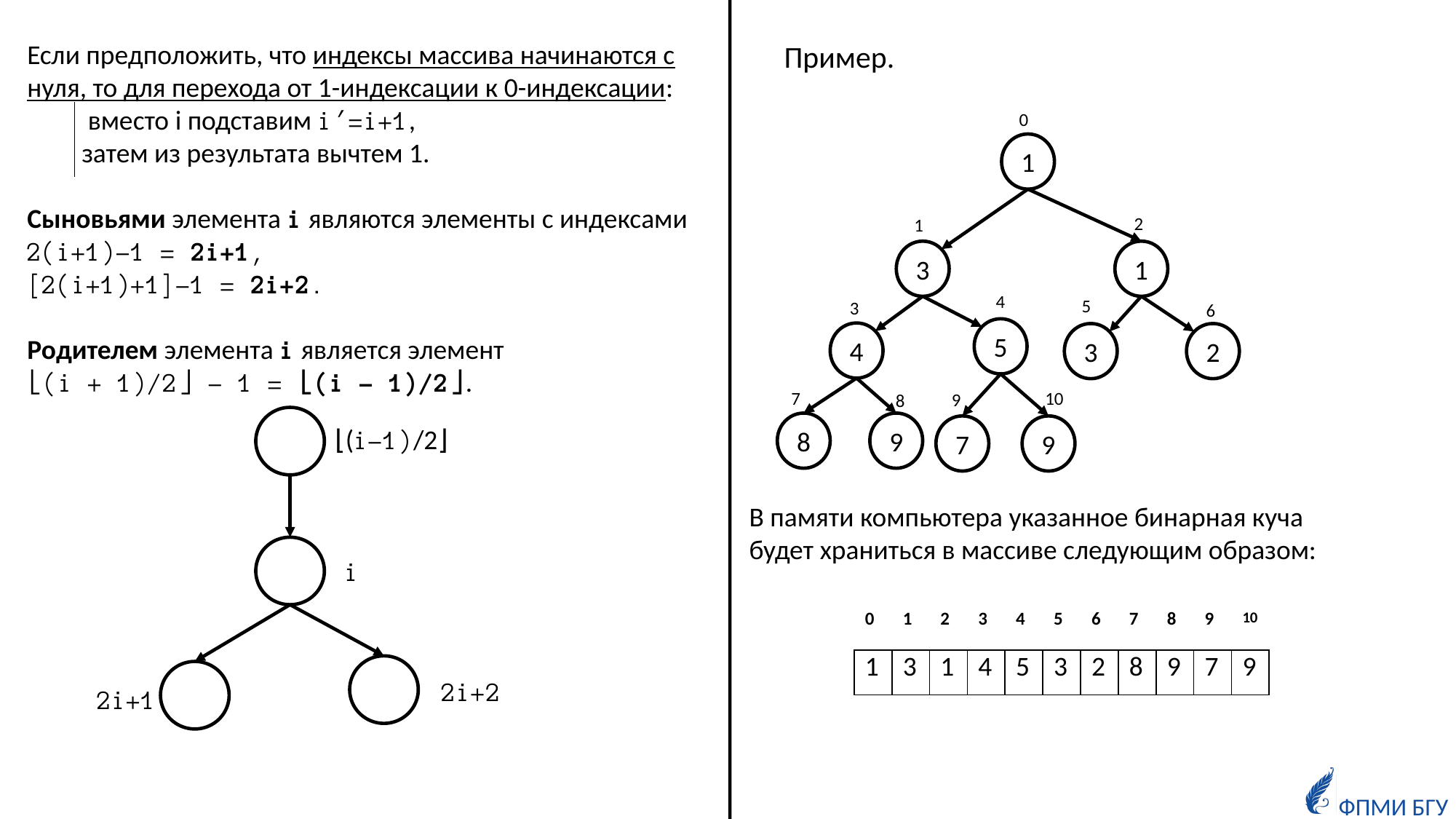

Если предположить, что индексы массива начинаются с нуля, то для перехода от 1-индексации к 0-индексации:
 вместо i подставим i′=i+1,
затем из результата вычтем 1.

Cыновьями элемента i являются элементы с индексами
2(i+1)−1 = 2i+1,
[2(i+1)+1]−1 = 2i+2.

Родителем элемента i является элемент
⌊(i + 1)/2⌋ − 1 = ⌊(i − 1)/2⌋.
Пример.
0
1
1
3
5
4
3
2
8
9
7
9
2
1
4
5
3
6
10
7
9
8

⌊(i-1)/2⌋

i

2i+2
2i+1
В памяти компьютера указанное бинарная куча будет храниться в массиве следующим образом:
| 0 | 1 | 2 | 3 | 4 | 5 | 6 | 7 | 8 | 9 | 10 |
| --- | --- | --- | --- | --- | --- | --- | --- | --- | --- | --- |
| 1 | 3 | 1 | 4 | 5 | 3 | 2 | 8 | 9 | 7 | 9 |